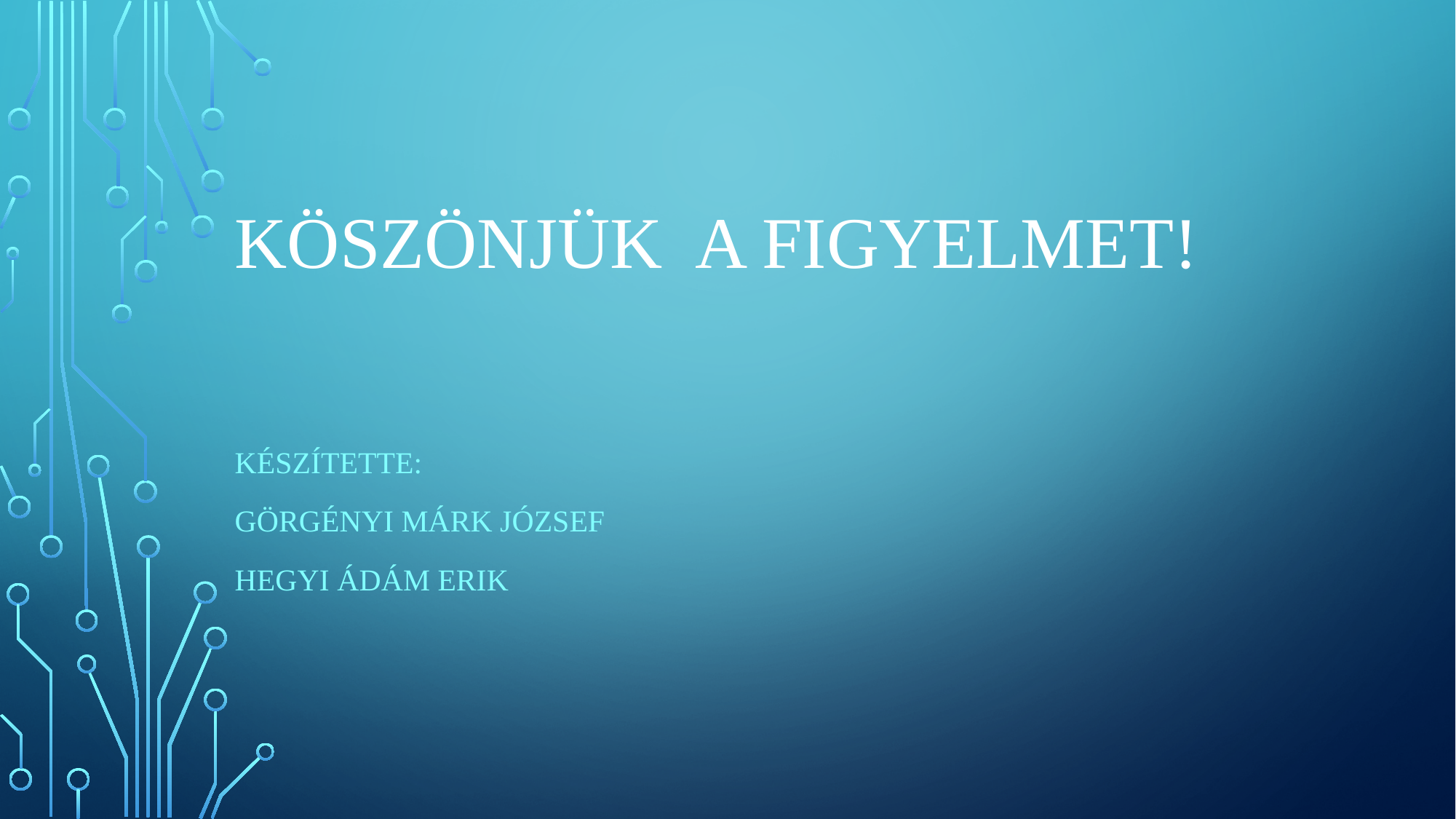

# Köszönjük  a figyelmet!
Készítette:
Görgényi Márk József
Hegyi Ádám Erik